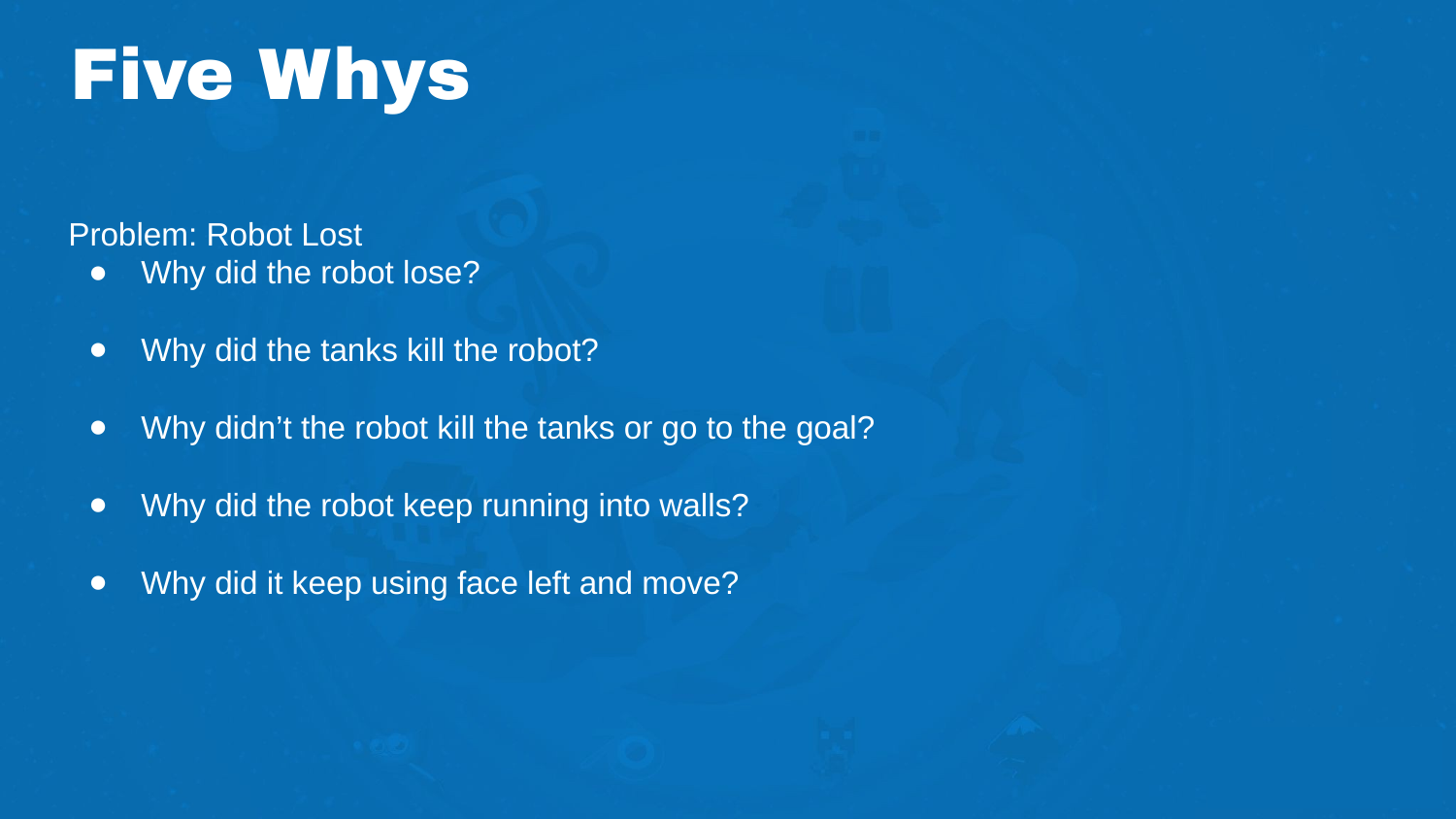

# Five Whys
Problem: Robot Lost
Why did the robot lose?

Why did the tanks kill the robot?

Why didn’t the robot kill the tanks or go to the goal?

Why did the robot keep running into walls?

Why did it keep using face left and move?